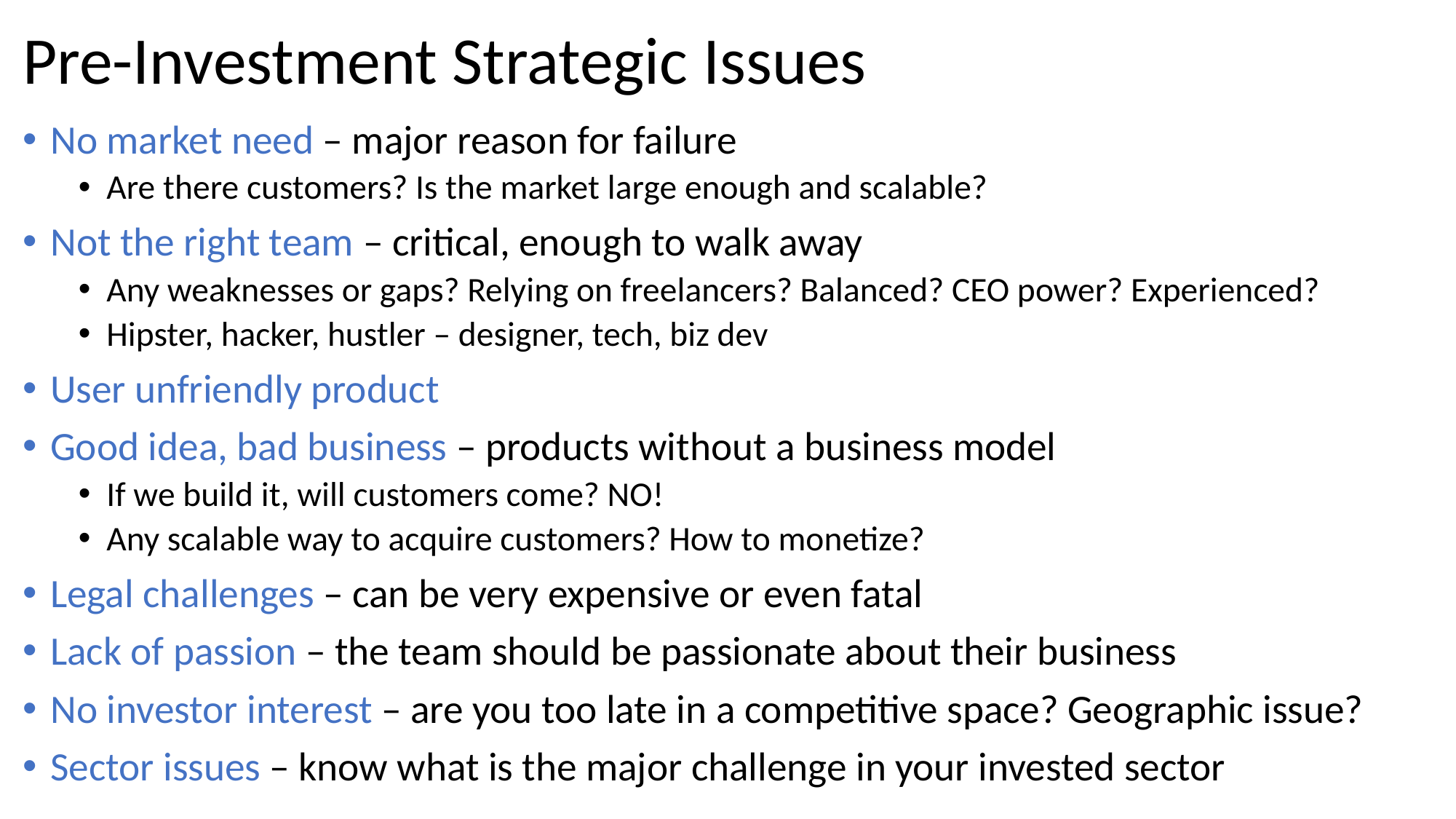

# Pre-Investment Strategic Issues
No market need – major reason for failure
Are there customers? Is the market large enough and scalable?
Not the right team – critical, enough to walk away
Any weaknesses or gaps? Relying on freelancers? Balanced? CEO power? Experienced?
Hipster, hacker, hustler – designer, tech, biz dev
User unfriendly product
Good idea, bad business – products without a business model
If we build it, will customers come? NO!
Any scalable way to acquire customers? How to monetize?
Legal challenges – can be very expensive or even fatal
Lack of passion – the team should be passionate about their business
No investor interest – are you too late in a competitive space? Geographic issue?
Sector issues – know what is the major challenge in your invested sector